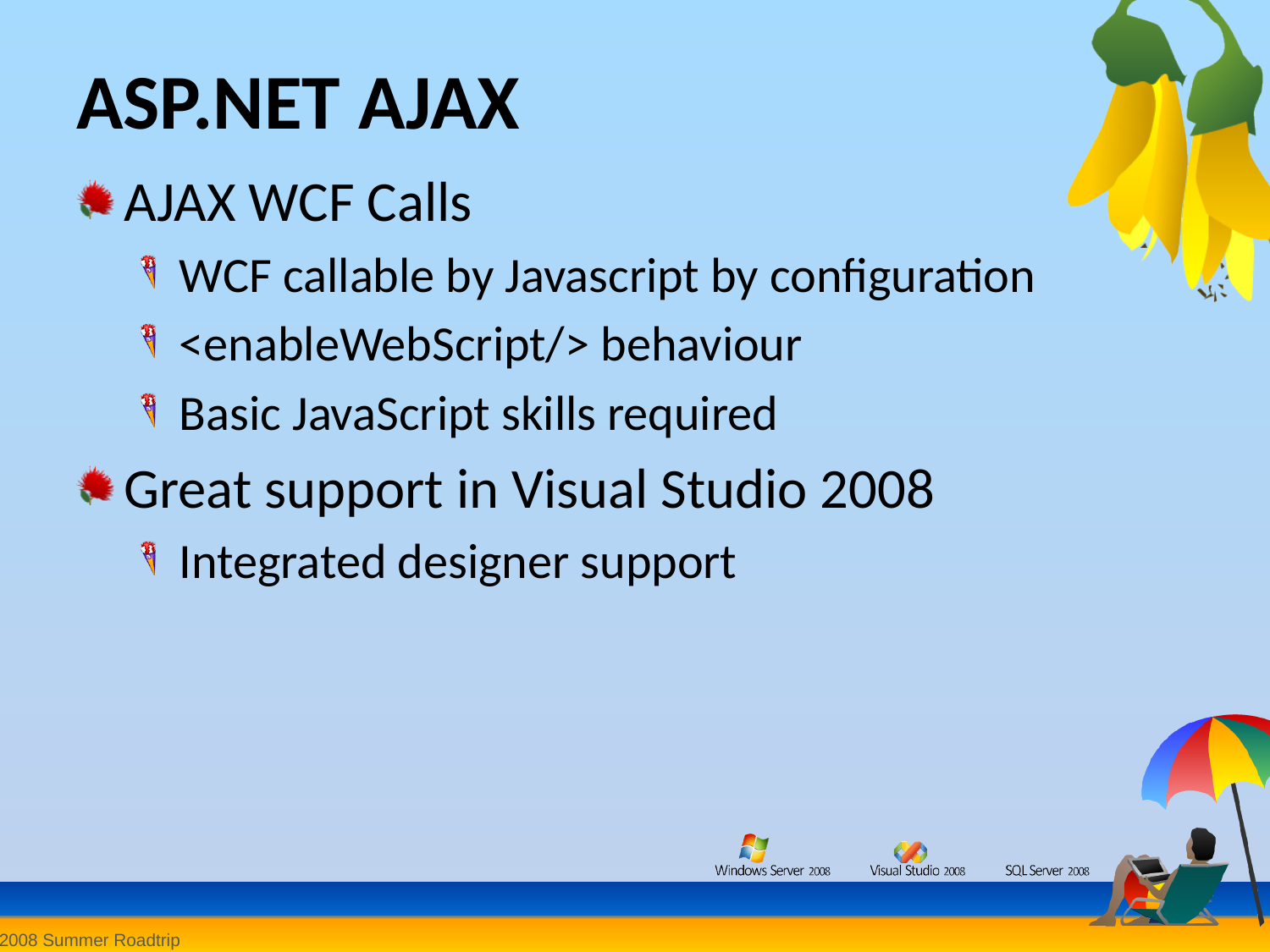

# ASP.NET AJAX
AJAX WCF Calls
WCF callable by Javascript by configuration
<enableWebScript/> behaviour
Basic JavaScript skills required
Great support in Visual Studio 2008
Integrated designer support